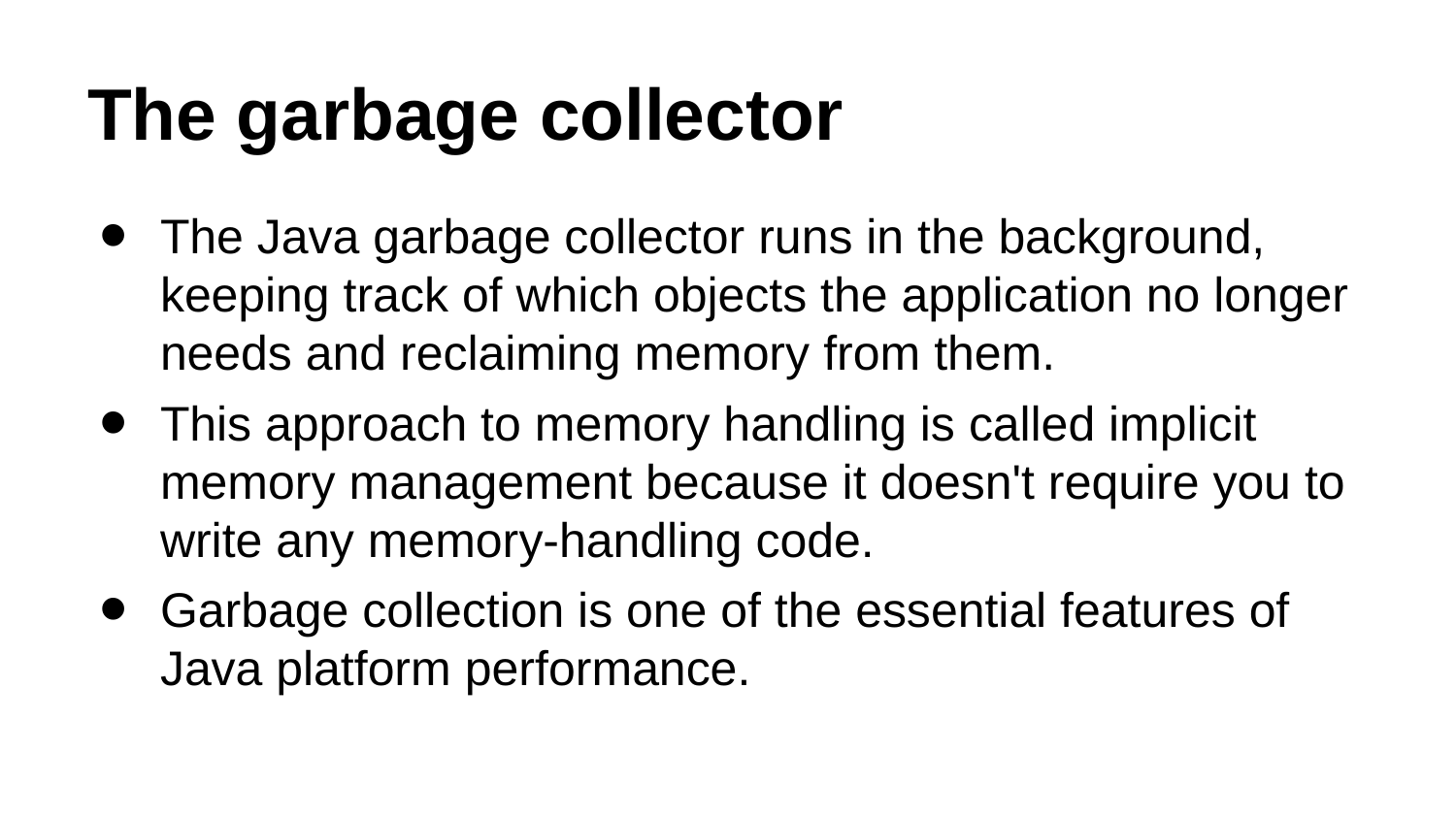

# The garbage collector
The Java garbage collector runs in the background, keeping track of which objects the application no longer needs and reclaiming memory from them.
This approach to memory handling is called implicit memory management because it doesn't require you to write any memory-handling code.
Garbage collection is one of the essential features of Java platform performance.